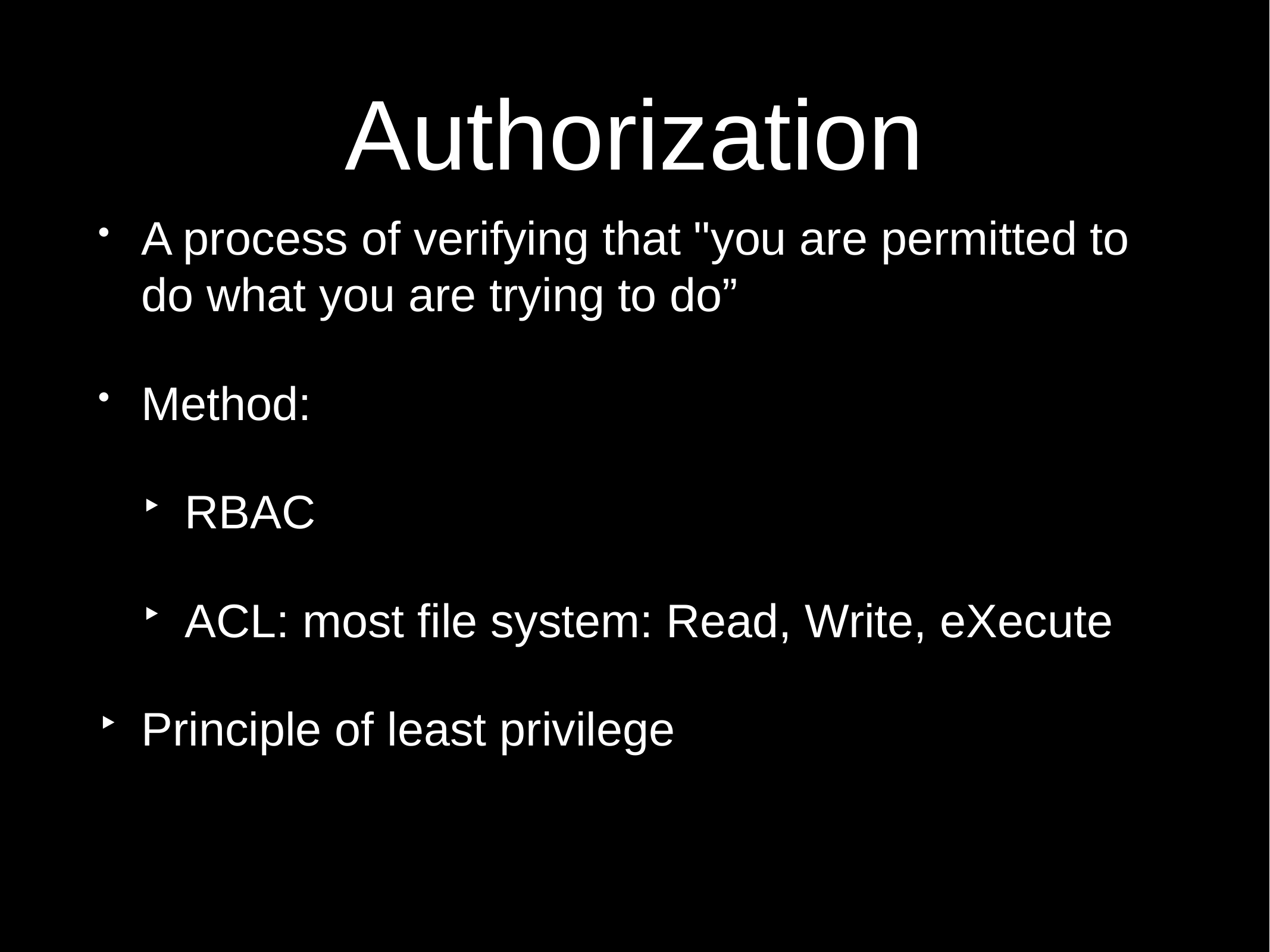

# Authorization
A process of verifying that "you are permitted to do what you are trying to do”
Method:
RBAC
ACL: most file system: Read, Write, eXecute
Principle of least privilege